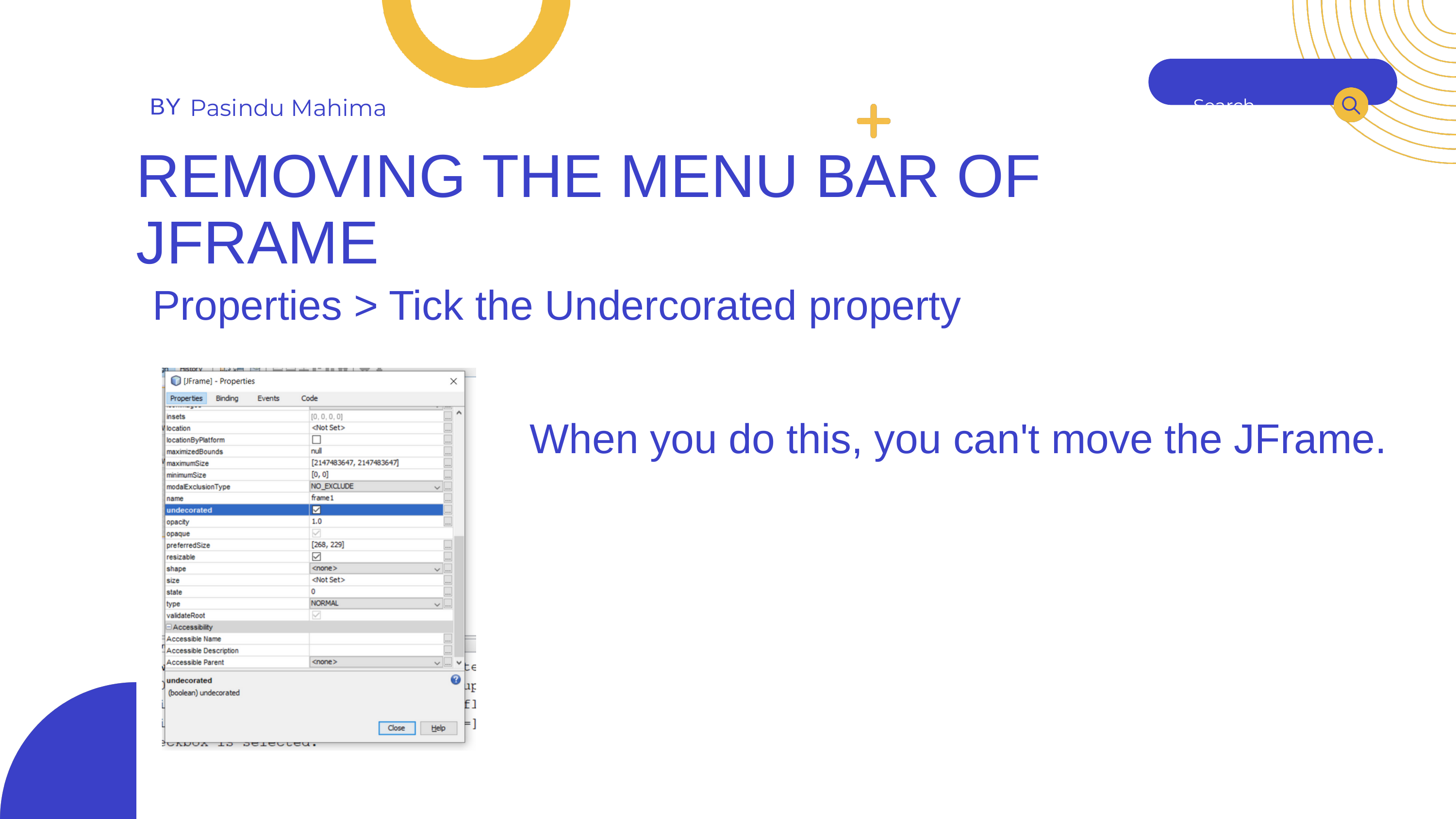

BY

Pasindu Mahima
Search . . .

REMOVING THE MENU BAR OF JFRAME
Properties > Tick the Undercorated property

When you do this, you can't move the JFrame.